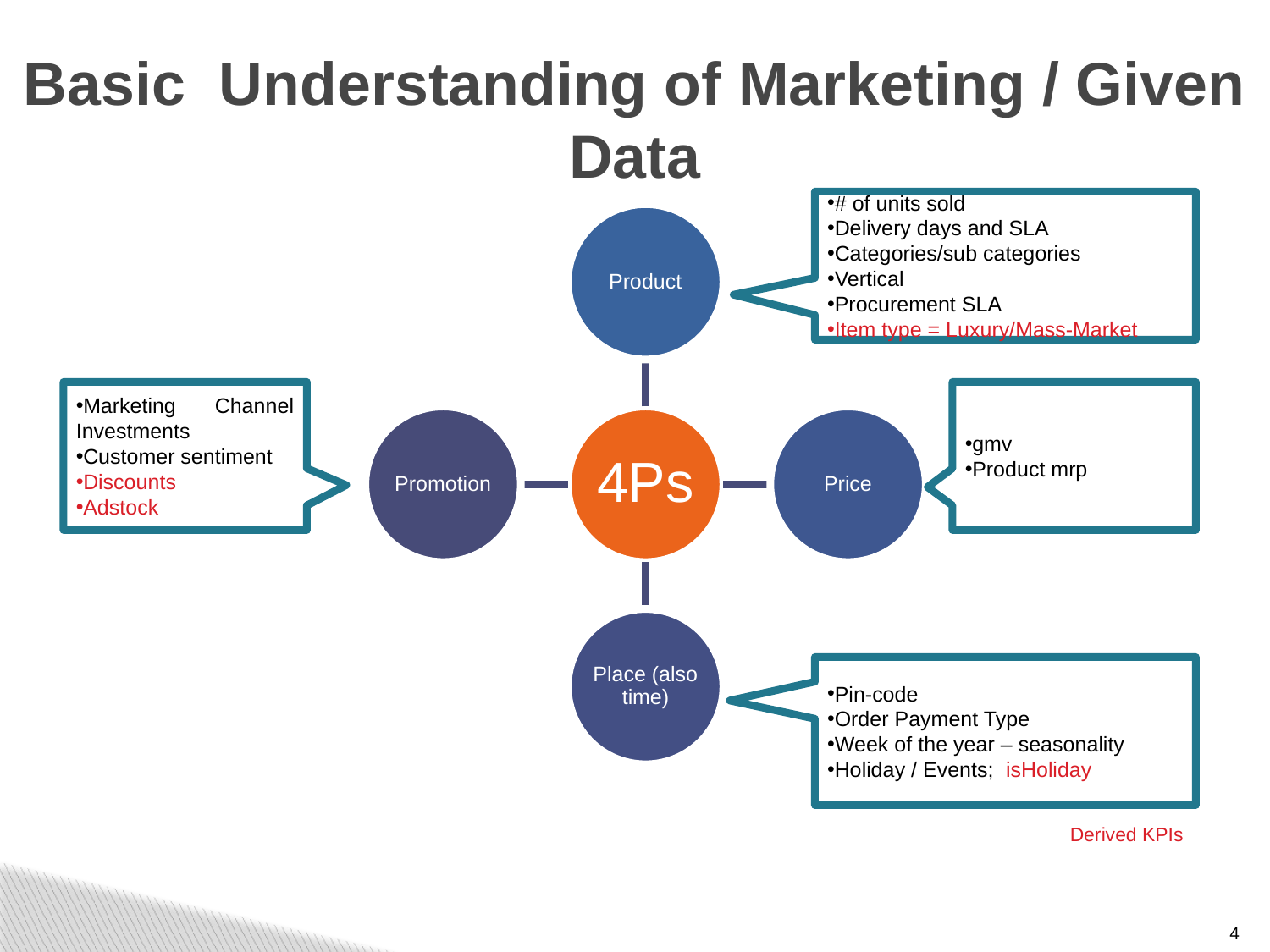

# Basic  Understanding of Marketing / Given Data
# of units sold
Delivery days and SLA
Categories/sub categories
Vertical
Procurement SLA
Item type = Luxury/Mass-Market
4Ps

Product

Price

Place (also time)

Promotion
Marketing Channel Investments
Customer sentiment
Discounts
Adstock
gmv
Product mrp
Pin-code
Order Payment Type
Week of the year – seasonality
Holiday / Events;  isHoliday
Derived KPIs
4